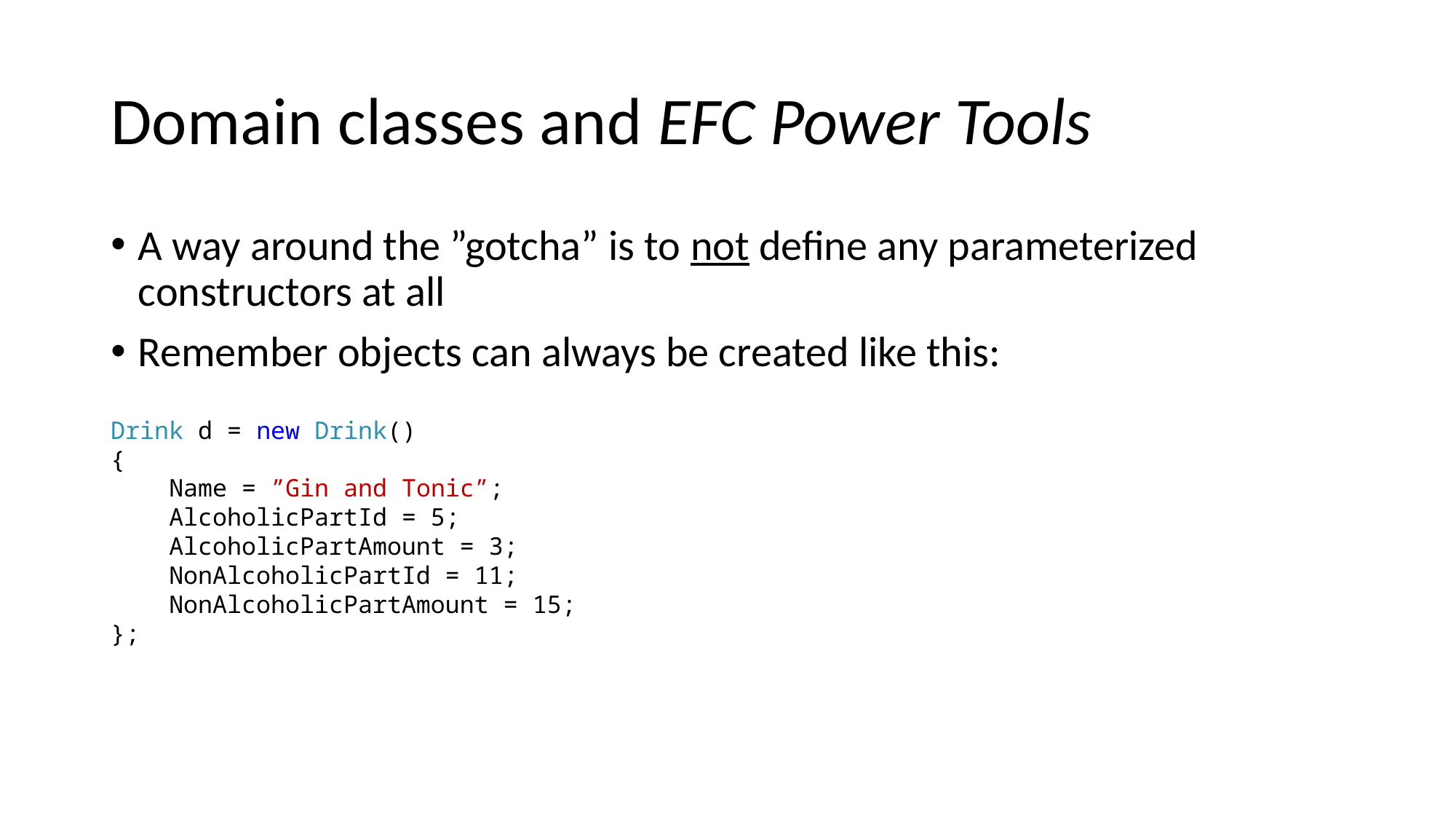

# Domain classes and EFC Power Tools
A way around the ”gotcha” is to not define any parameterized constructors at all
Remember objects can always be created like this:
Drink d = new Drink()
{
    Name = ”Gin and Tonic”;
    AlcoholicPartId = 5;
    AlcoholicPartAmount = 3;
    NonAlcoholicPartId = 11;
    NonAlcoholicPartAmount = 15;
};